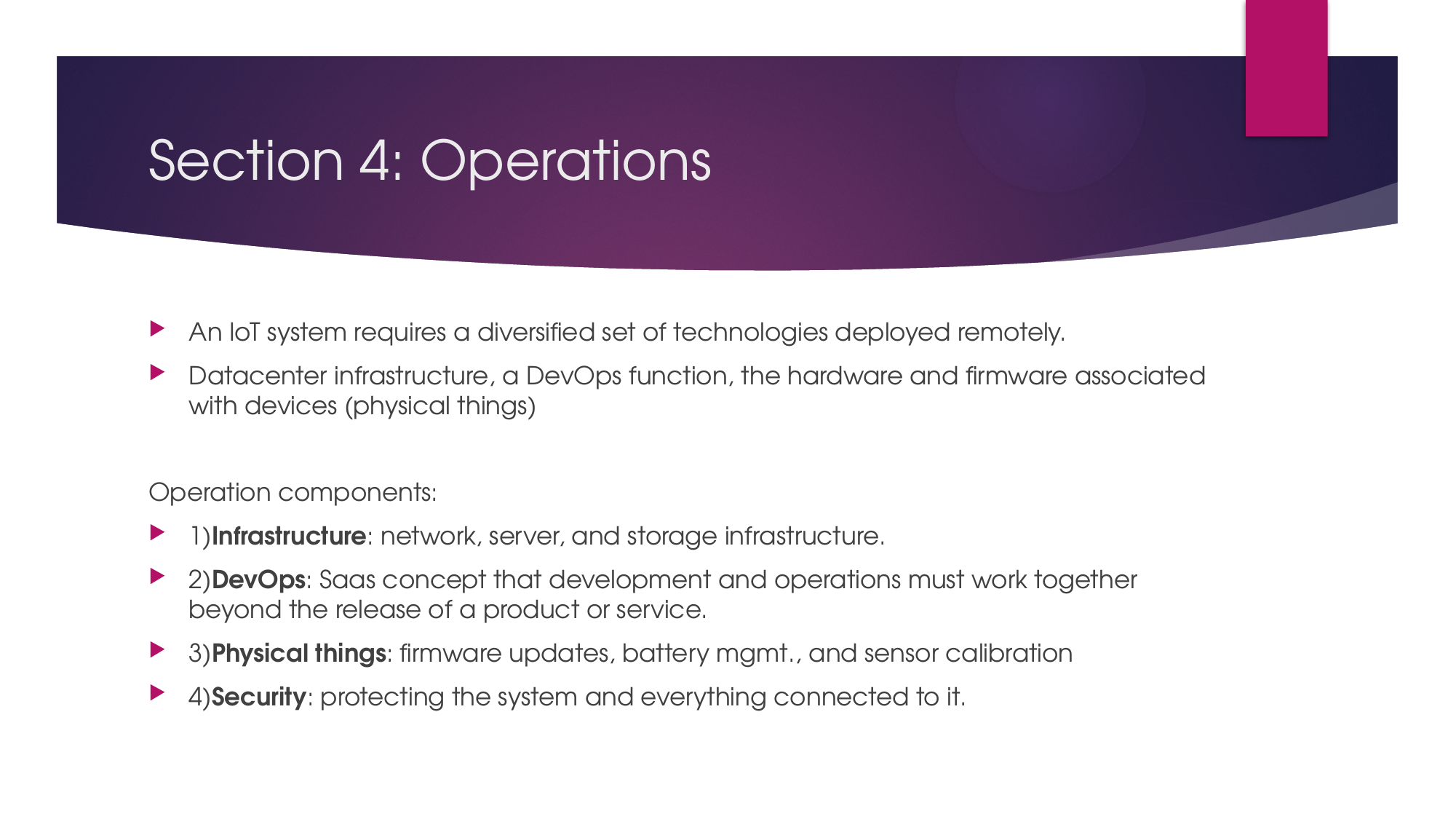

# Section 4: Operations
An IoT system requires a diversified set of technologies deployed remotely.
Datacenter infrastructure, a DevOps function, the hardware and firmware associated with devices (physical things)

Operation components:
1)Infrastructure: network, server, and storage infrastructure.
2)DevOps: Saas concept that development and operations must work together beyond the release of a product or service.
3)Physical things: firmware updates, battery mgmt., and sensor calibration
4)Security: protecting the system and everything connected to it.